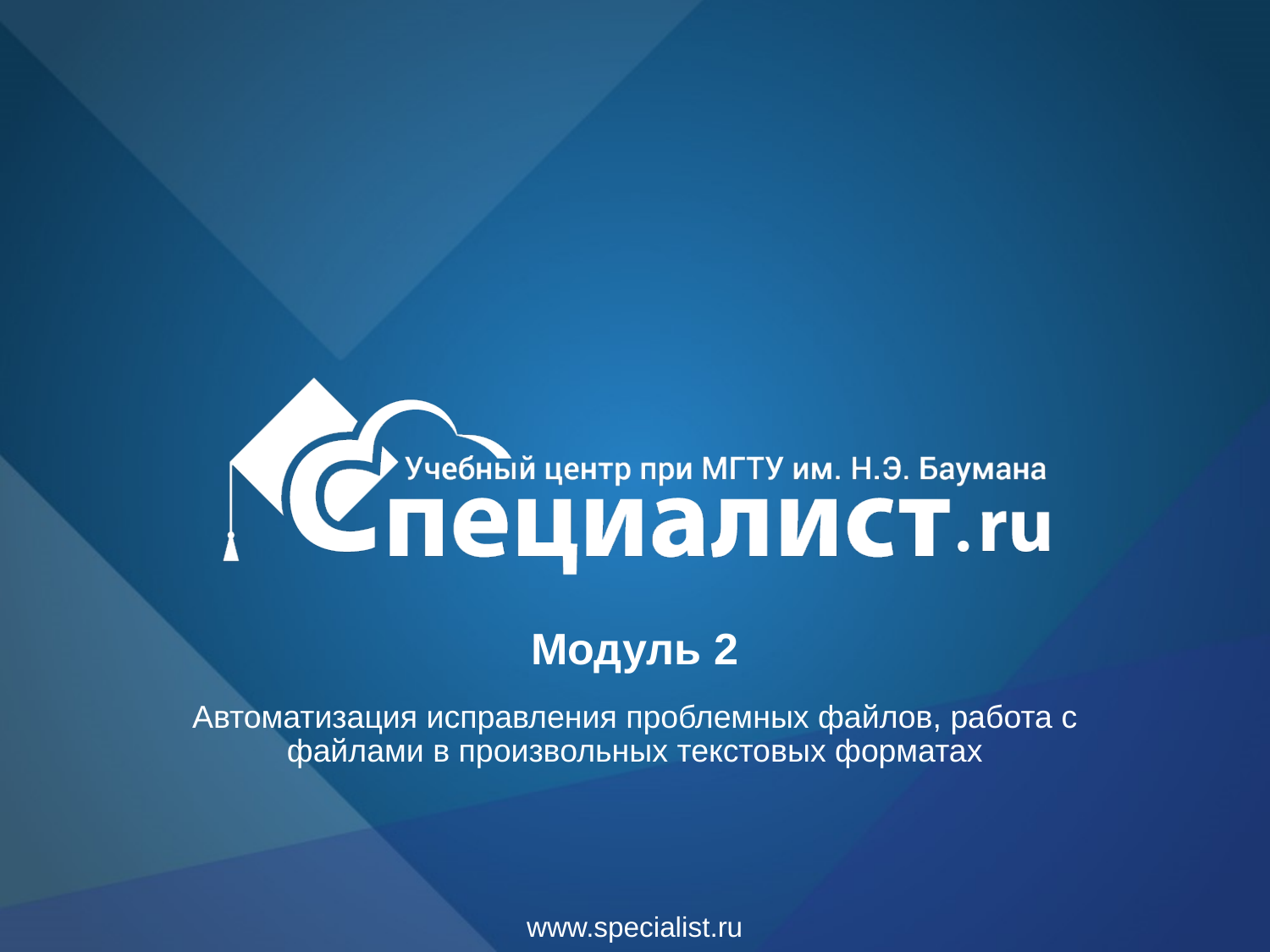

# Модуль 2
Автоматизация исправления проблемных файлов, работа с файлами в произвольных текстовых форматах